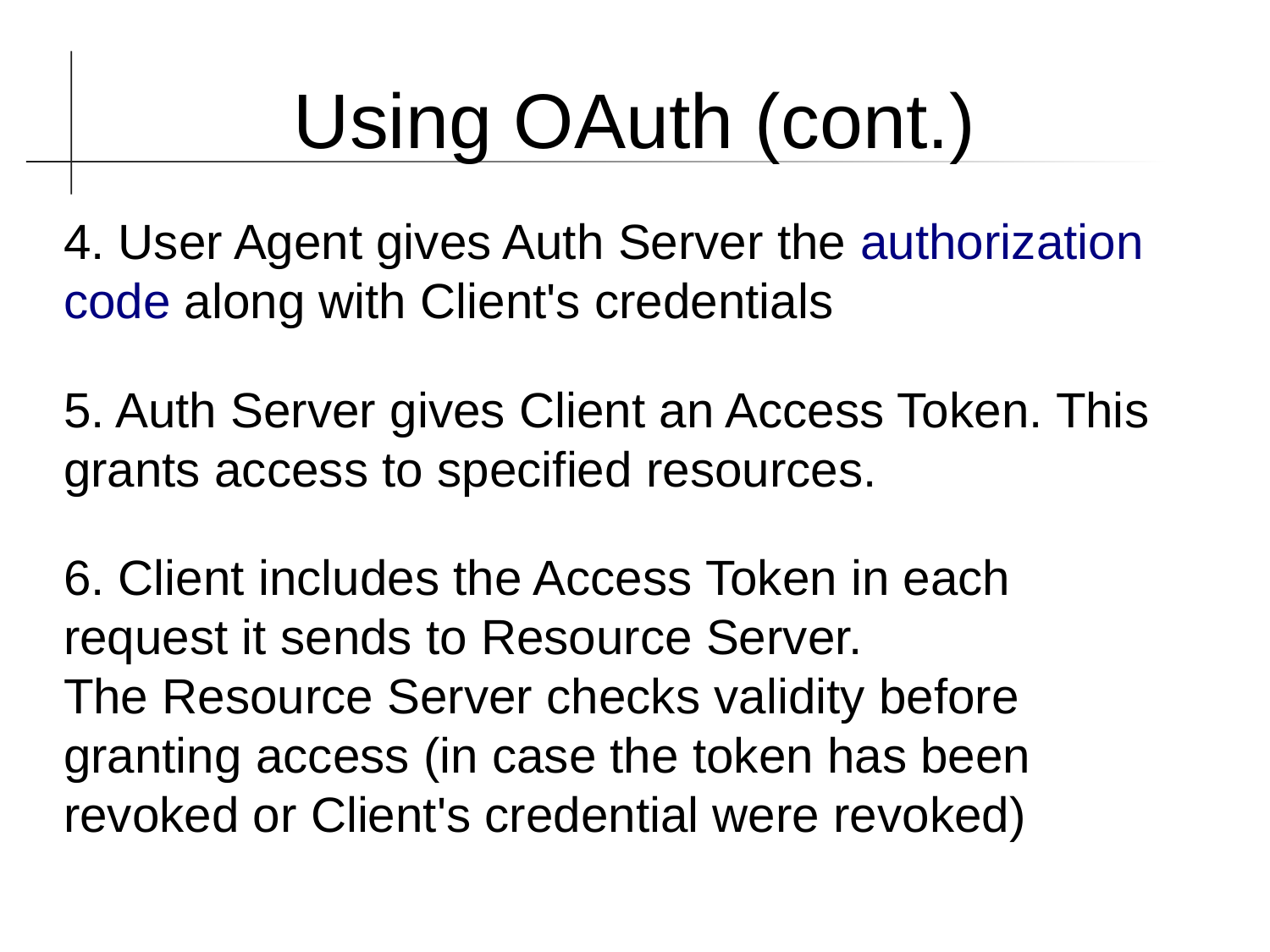

Using OAuth (cont.)
4. User Agent gives Auth Server the authorization code along with Client's credentials
5. Auth Server gives Client an Access Token. This grants access to specified resources.
6. Client includes the Access Token in each request it sends to Resource Server.
The Resource Server checks validity before granting access (in case the token has been revoked or Client's credential were revoked)